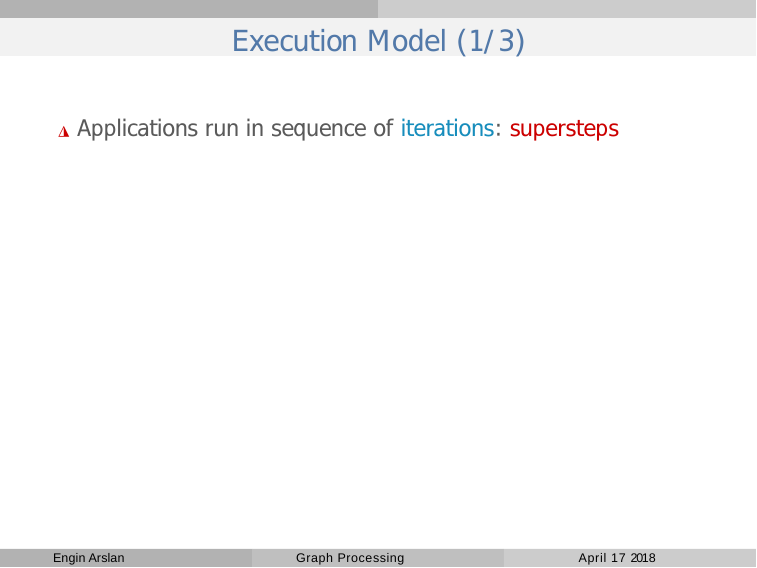

# Execution Model (1/3)
◮  Applications run in sequence of iterations: supersteps

Engin Arslan
Graph Processing
April 17 2018